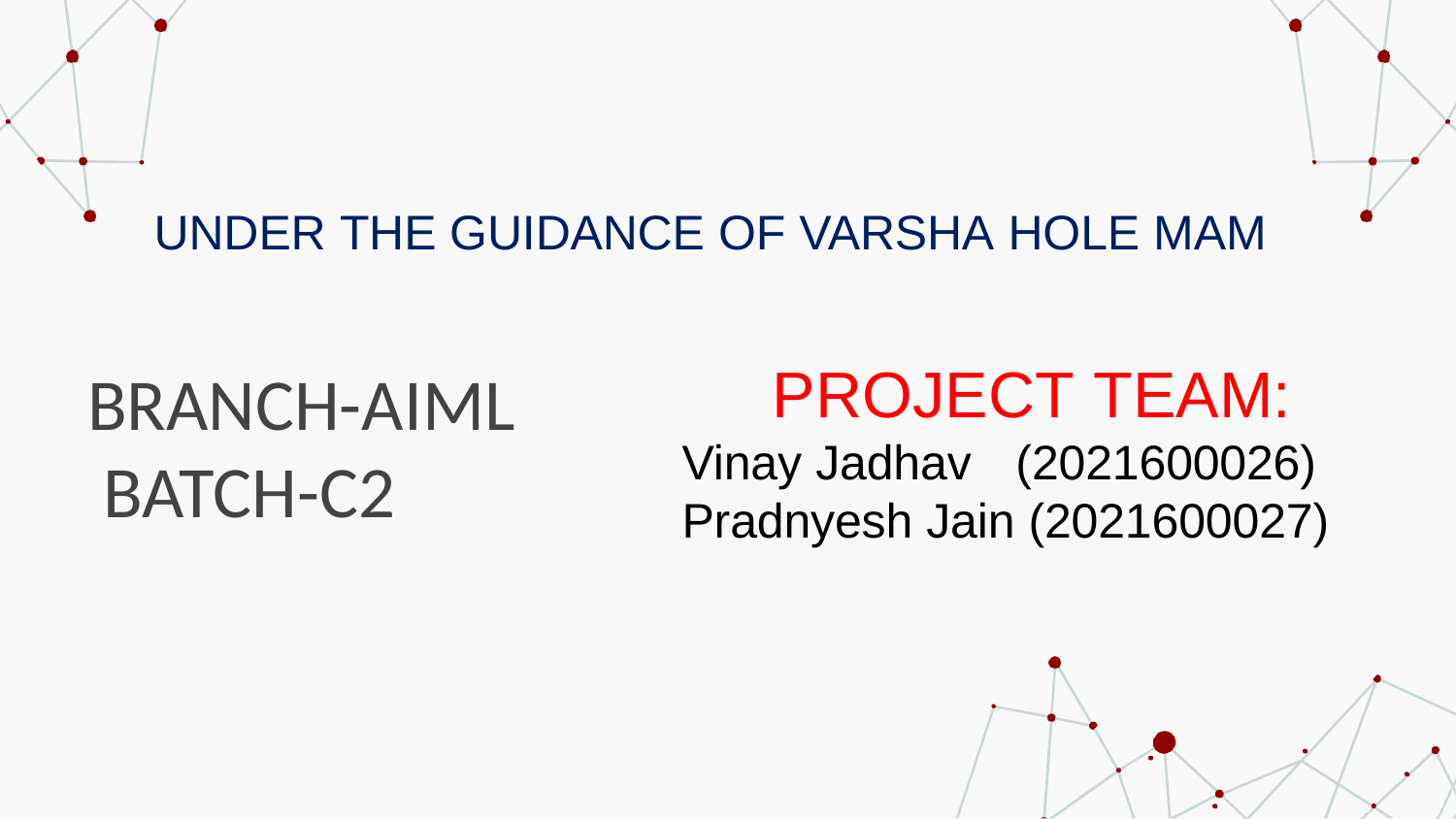

UNDER THE GUIDANCE OF VARSHA HOLE MAM
# PROJECT TEAM:
BRANCH-AIML  BATCH-C2
Vinay Jadhav	(2021600026)
Pradnyesh Jain (2021600027)